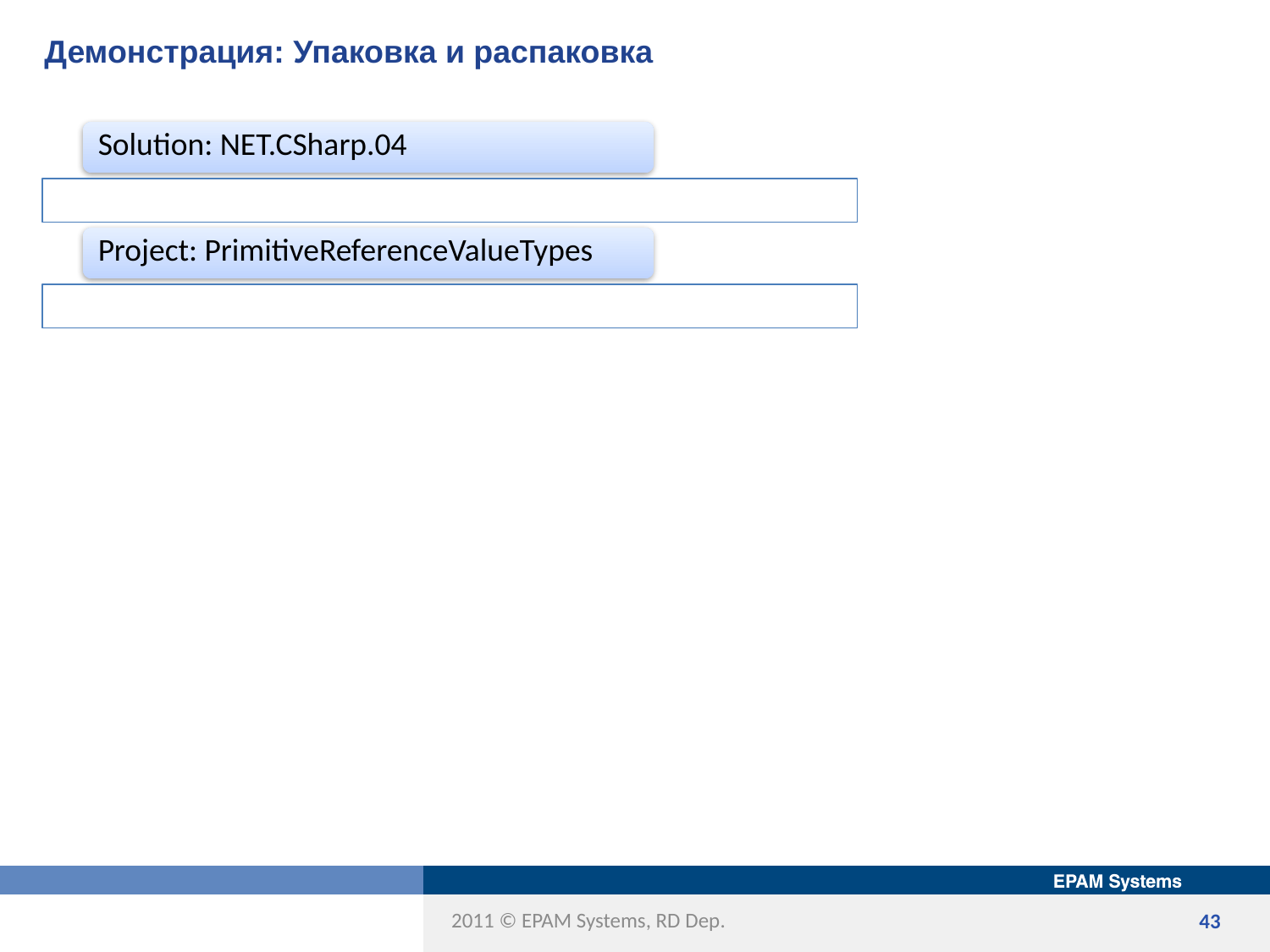

# Демонстрация: Упаковка и распаковка
Solution: NET.CSharp.04
Project: PrimitiveReferenceValueTypes